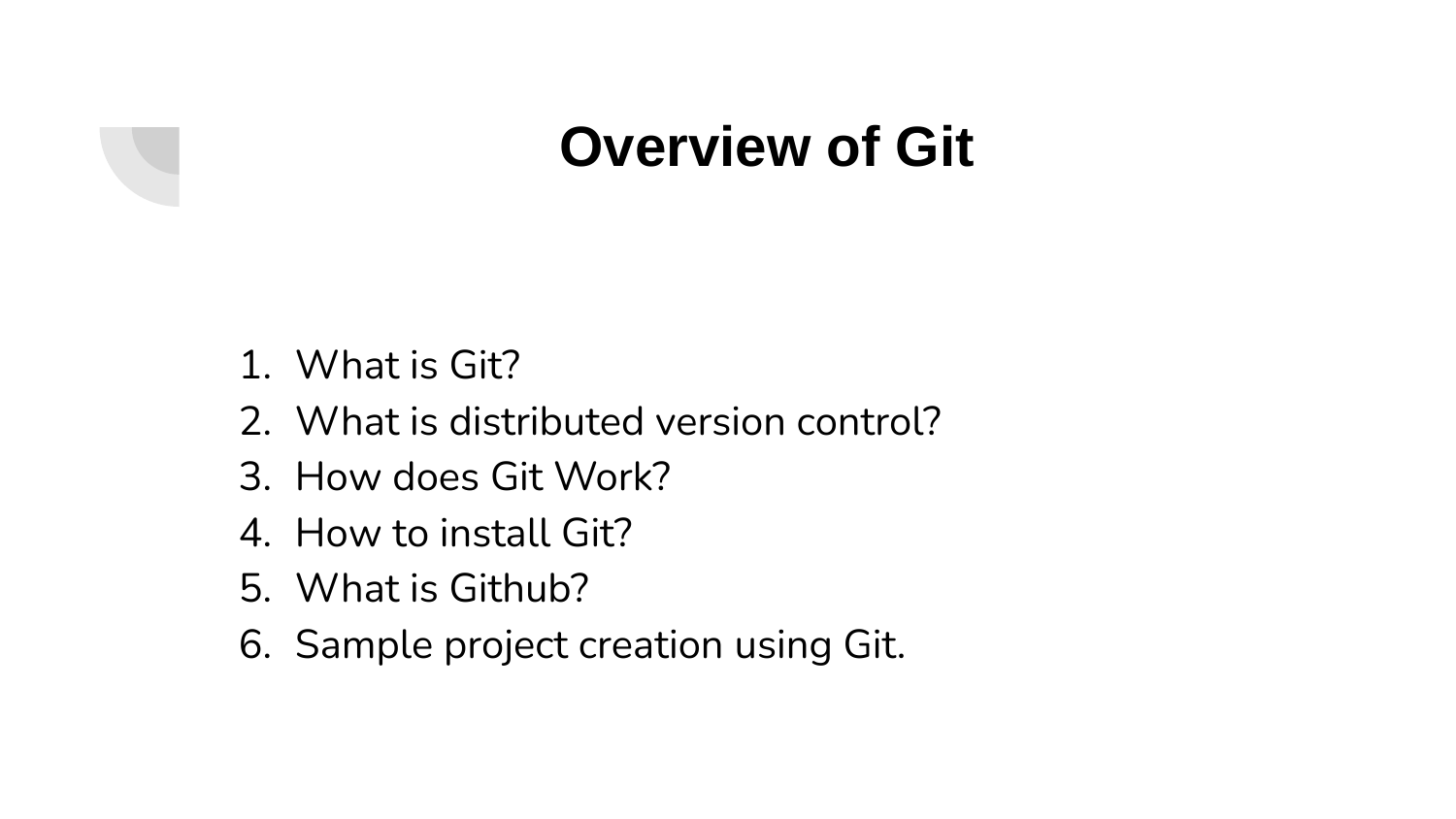

# Overview of Git
What is Git?
What is distributed version control?
How does Git Work?
How to install Git?
What is Github?
Sample project creation using Git.